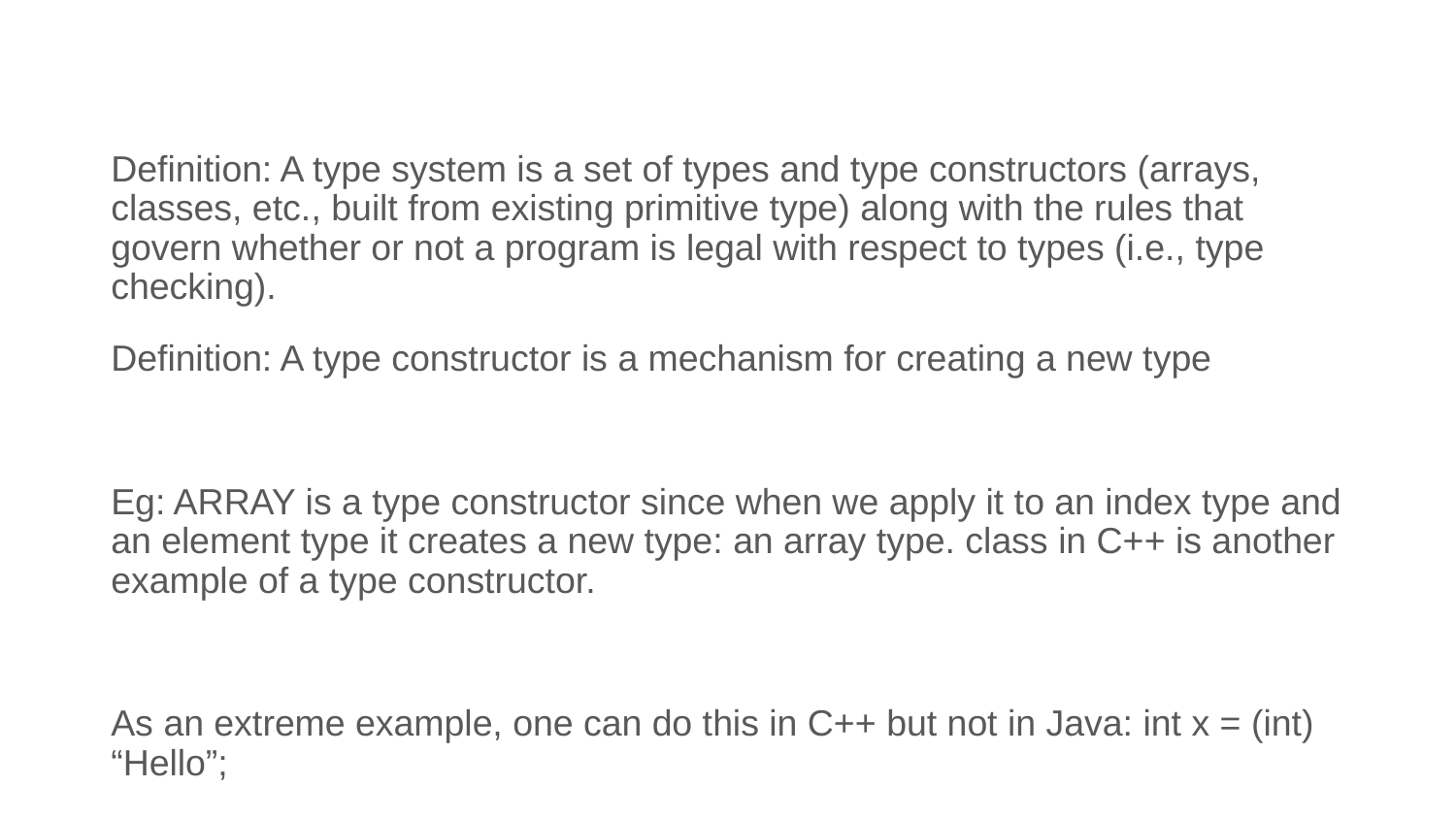

#
Definition: A type system is a set of types and type constructors (arrays, classes, etc., built from existing primitive type) along with the rules that govern whether or not a program is legal with respect to types (i.e., type checking).
Definition: A type constructor is a mechanism for creating a new type

Eg: ARRAY is a type constructor since when we apply it to an index type and an element type it creates a new type: an array type. class in C++ is another example of a type constructor.

As an extreme example, one can do this in C++ but not in Java: int x = (int) “Hello”;